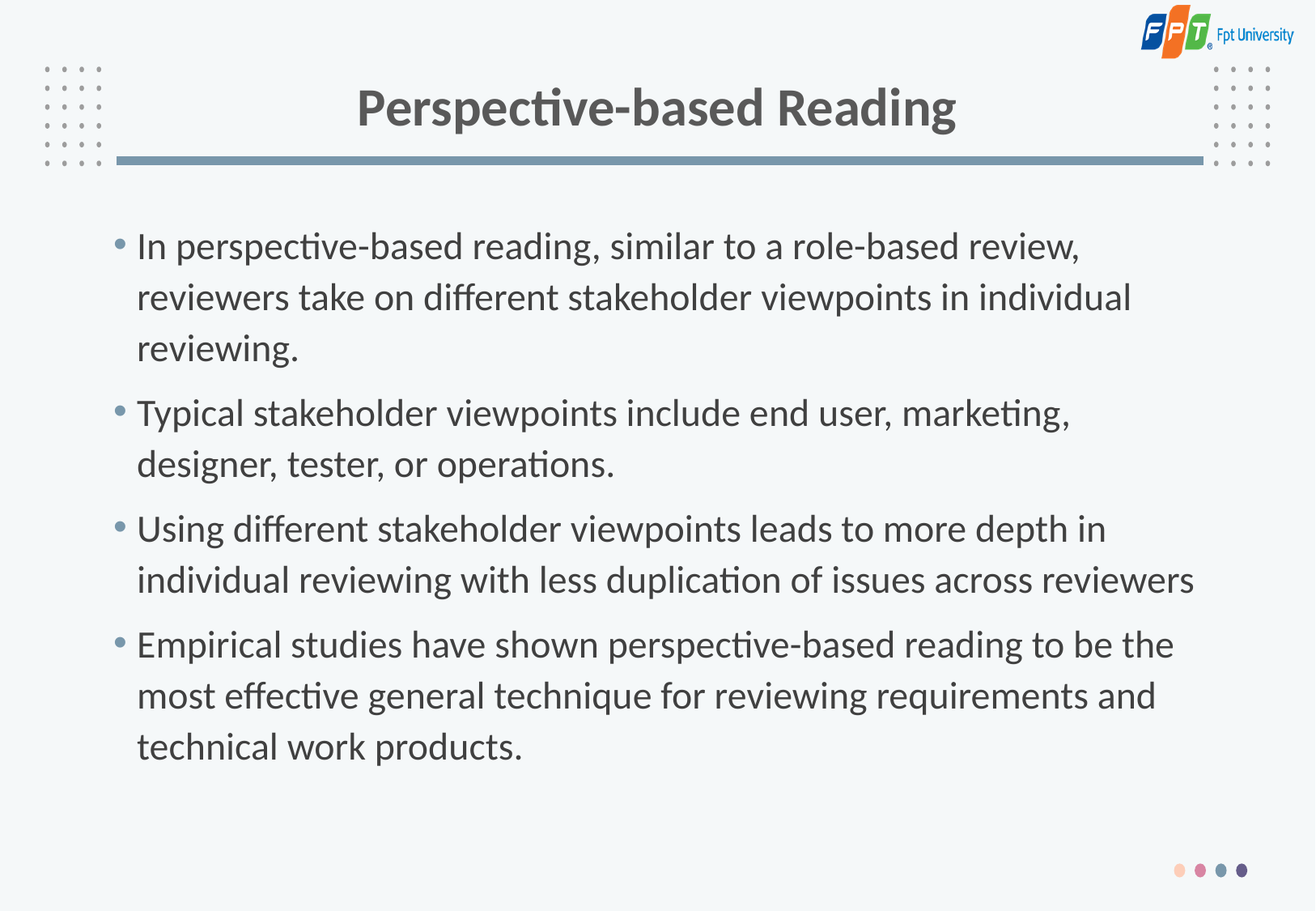

# Perspective-based Reading
In perspective-based reading, similar to a role-based review, reviewers take on different stakeholder viewpoints in individual reviewing.
Typical stakeholder viewpoints include end user, marketing, designer, tester, or operations.
Using different stakeholder viewpoints leads to more depth in individual reviewing with less duplication of issues across reviewers
Empirical studies have shown perspective-based reading to be the most effective general technique for reviewing requirements and technical work products.